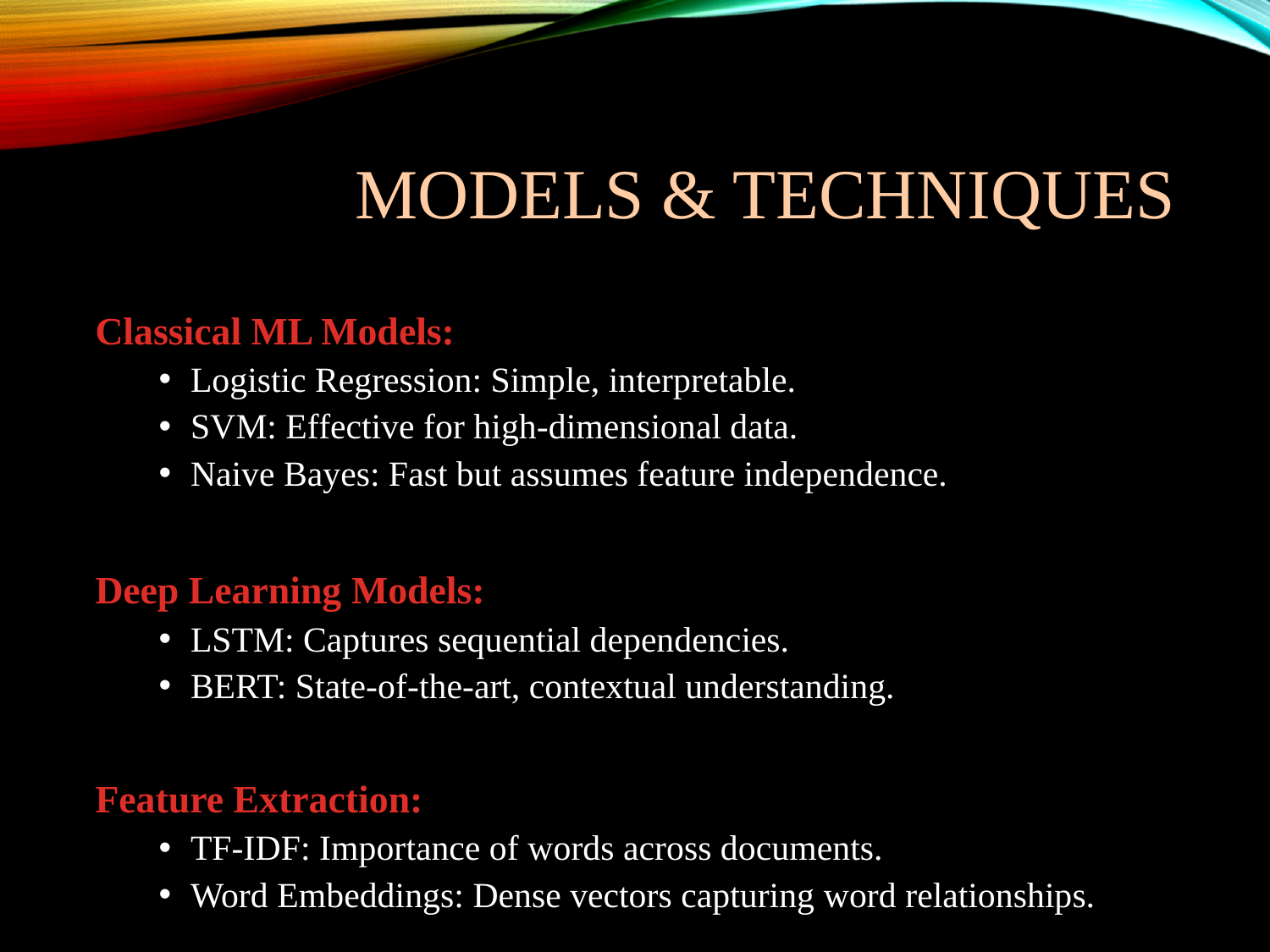

# Models & Techniques
Classical ML Models:
Logistic Regression: Simple, interpretable.
SVM: Effective for high-dimensional data.
Naive Bayes: Fast but assumes feature independence.

Deep Learning Models:
LSTM: Captures sequential dependencies.
BERT: State-of-the-art, contextual understanding.

Feature Extraction:
TF-IDF: Importance of words across documents.
Word Embeddings: Dense vectors capturing word relationships.